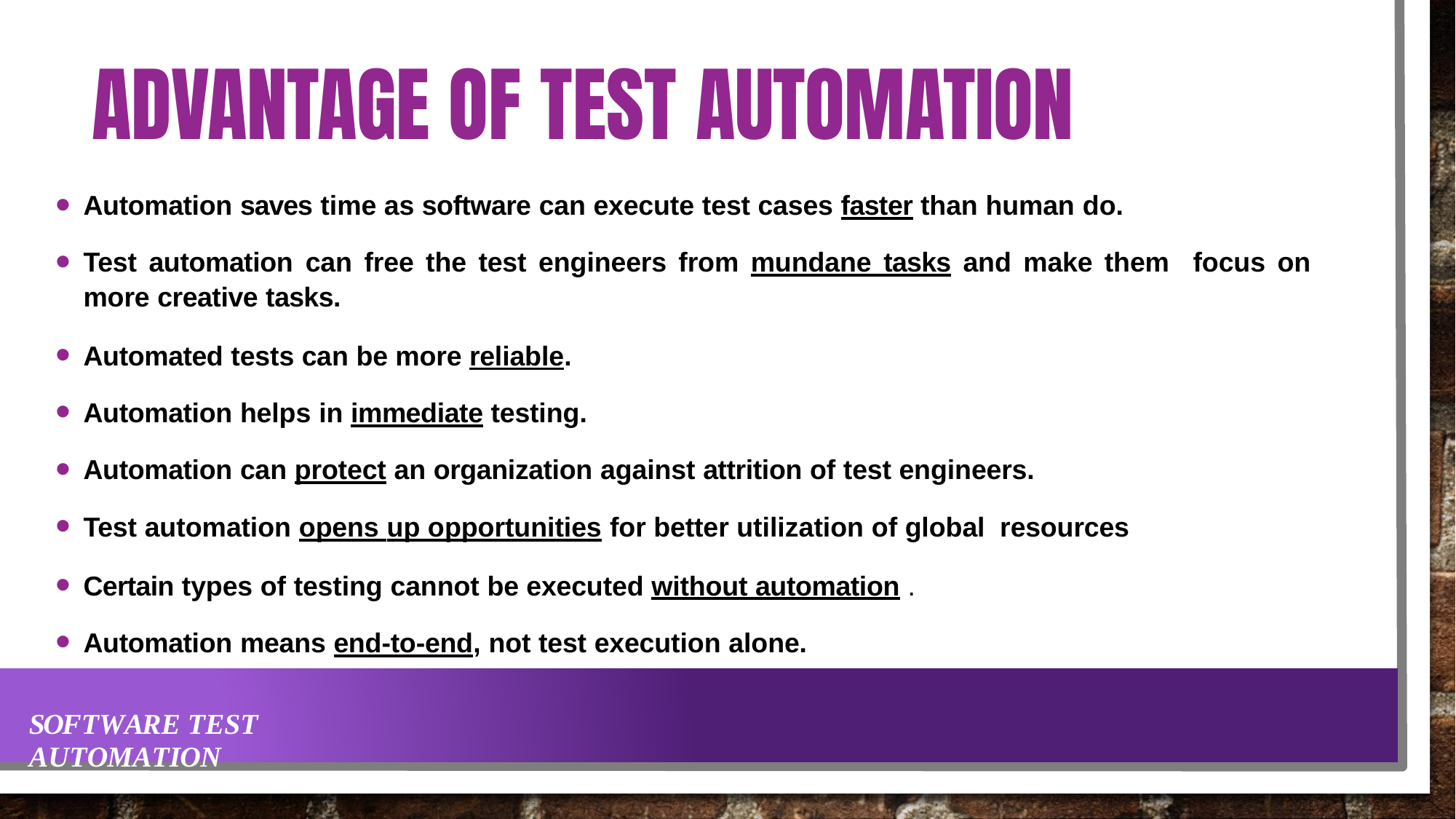

# ADVANTAGE OF TEST AUTOMATION
Automation saves time as software can execute test cases faster than human do.
Test automation can free the test engineers from mundane tasks and make them  focus on more creative tasks.

Automated tests can be more reliable.
Automation helps in immediate testing.
Automation can protect an organization against attrition of test engineers.
Test automation opens up opportunities for better utilization of global  resources

Certain types of testing cannot be executed without automation .
Automation means end-to-end, not test execution alone.
SOFTWARE TEST AUTOMATION